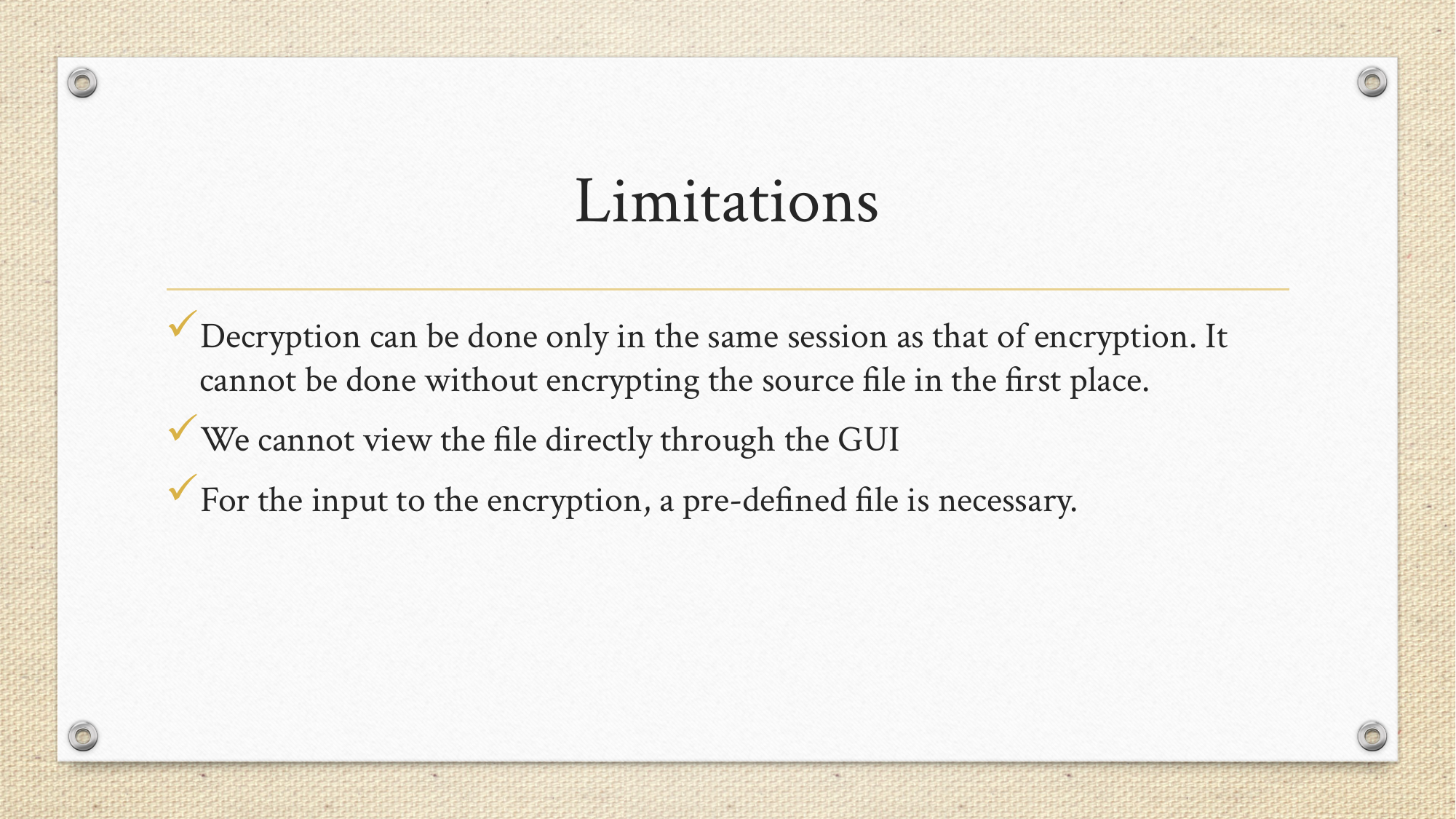

# Limitations
Decryption can be done only in the same session as that of encryption. It cannot be done without encrypting the source file in the first place.
We cannot view the file directly through the GUI
For the input to the encryption, a pre-defined file is necessary.